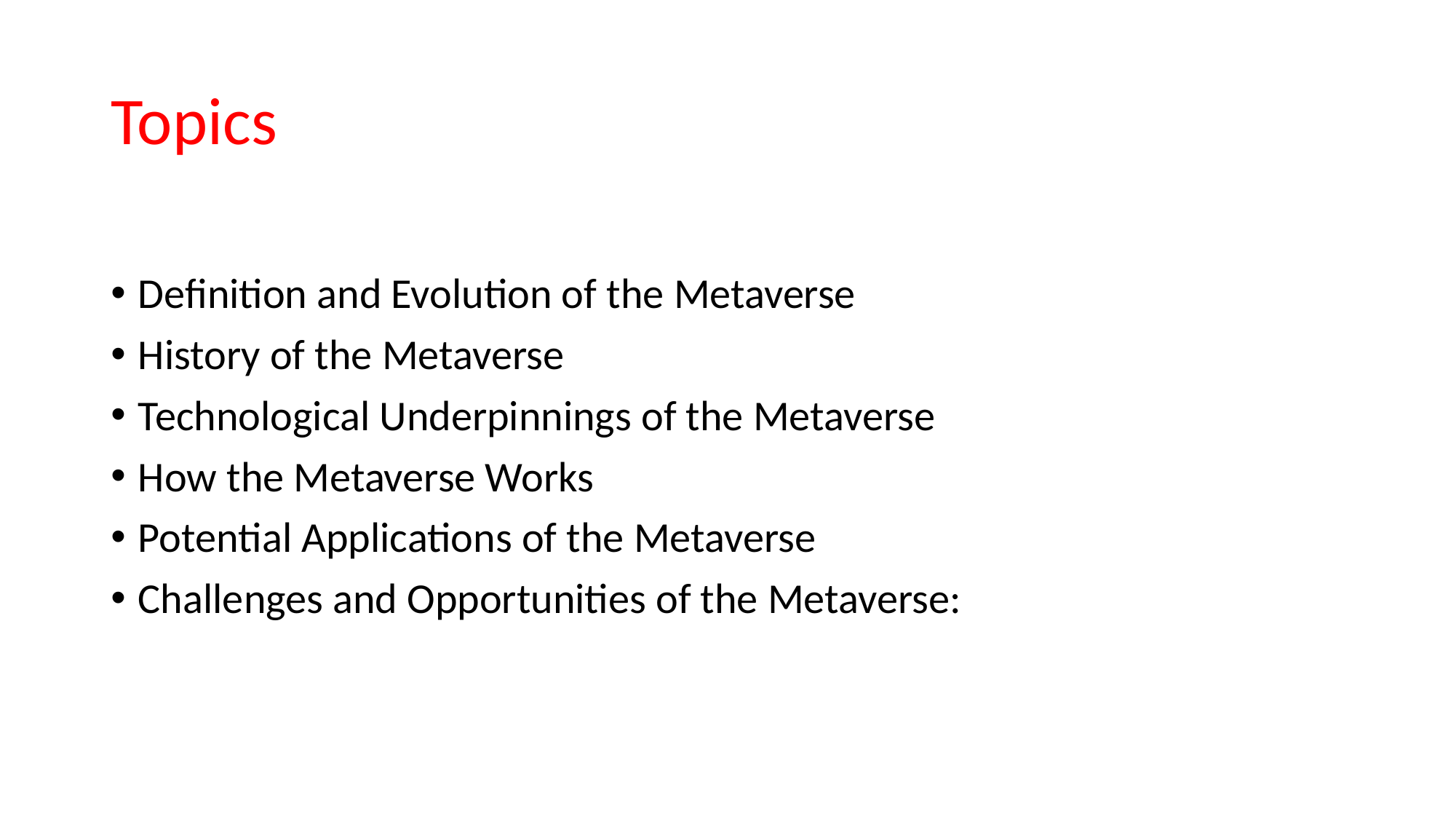

# Topics
Definition and Evolution of the Metaverse
History of the Metaverse
Technological Underpinnings of the Metaverse
How the Metaverse Works
Potential Applications of the Metaverse
Challenges and Opportunities of the Metaverse: